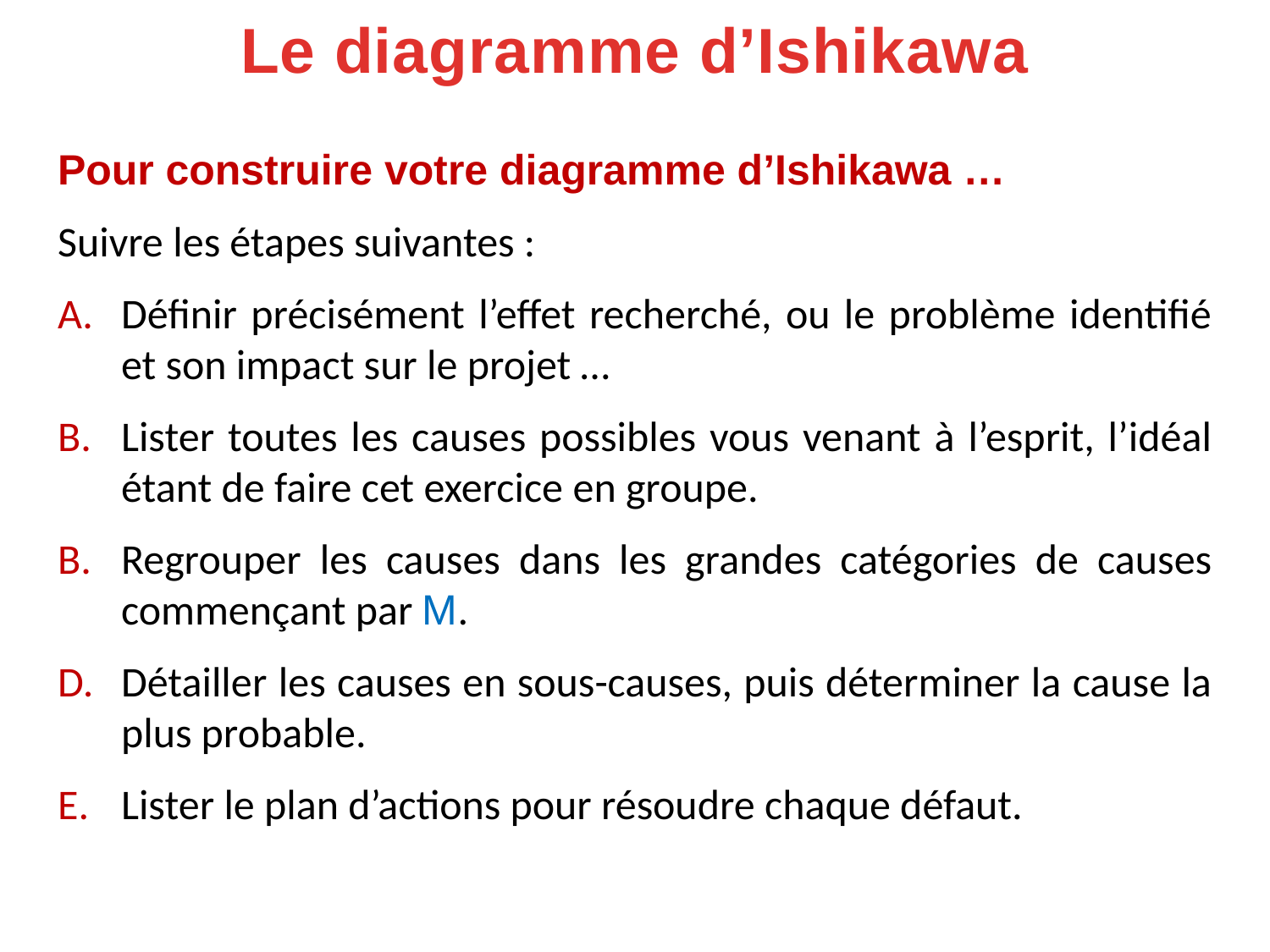

# Le diagramme d’Ishikawa
Pour construire votre diagramme d’Ishikawa …
Suivre les étapes suivantes :
Définir précisément l’effet recherché, ou le problème identifié et son impact sur le projet …
Lister toutes les causes possibles vous venant à l’esprit, l’idéal étant de faire cet exercice en groupe.
Regrouper les causes dans les grandes catégories de causes commençant par M.
Détailler les causes en sous-causes, puis déterminer la cause la plus probable.
Lister le plan d’actions pour résoudre chaque défaut.